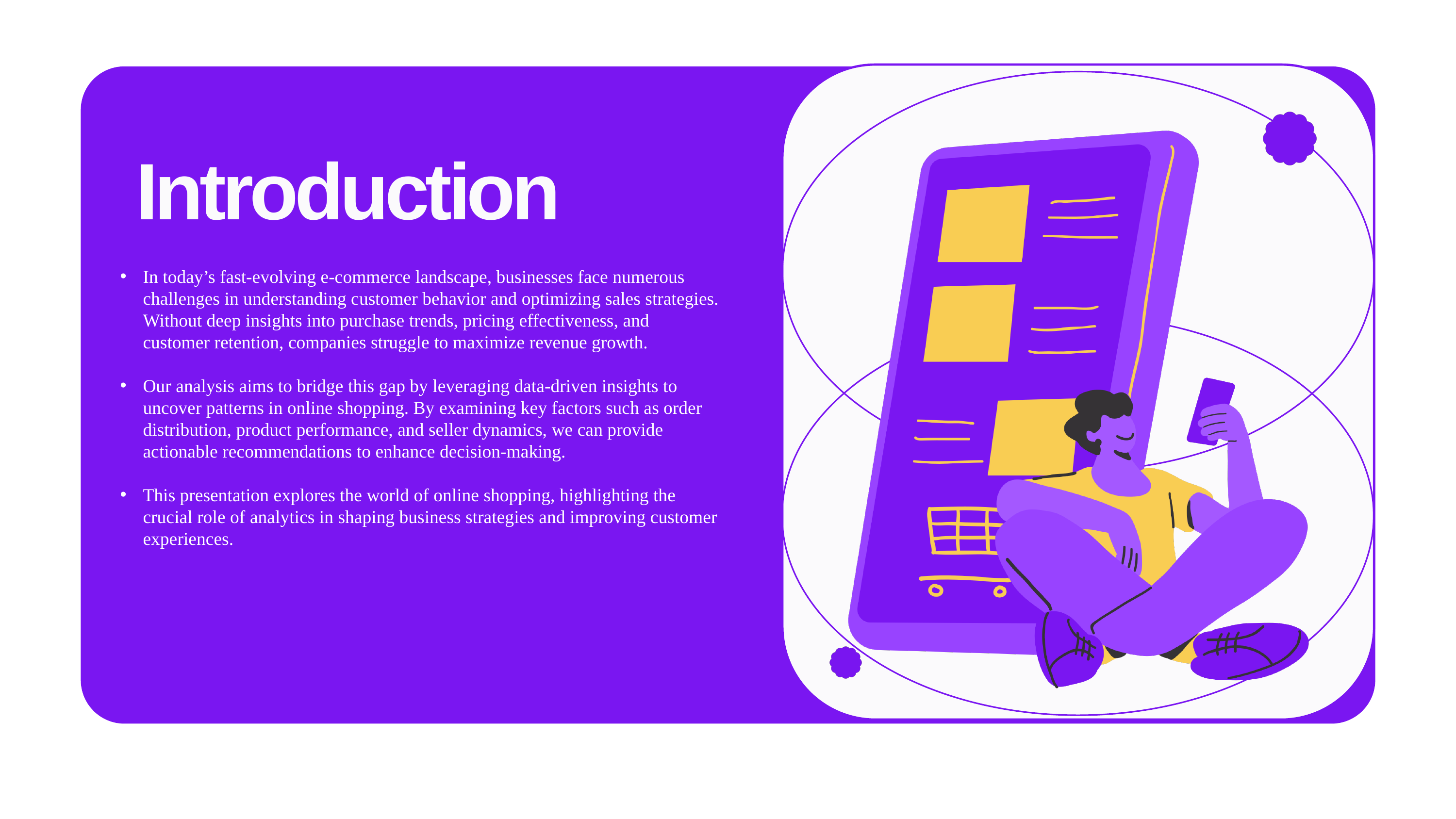

Introduction
In today’s fast-evolving e-commerce landscape, businesses face numerous challenges in understanding customer behavior and optimizing sales strategies. Without deep insights into purchase trends, pricing effectiveness, and customer retention, companies struggle to maximize revenue growth.

Our analysis aims to bridge this gap by leveraging data-driven insights to uncover patterns in online shopping. By examining key factors such as order distribution, product performance, and seller dynamics, we can provide actionable recommendations to enhance decision-making.

This presentation explores the world of online shopping, highlighting the crucial role of analytics in shaping business strategies and improving customer experiences.